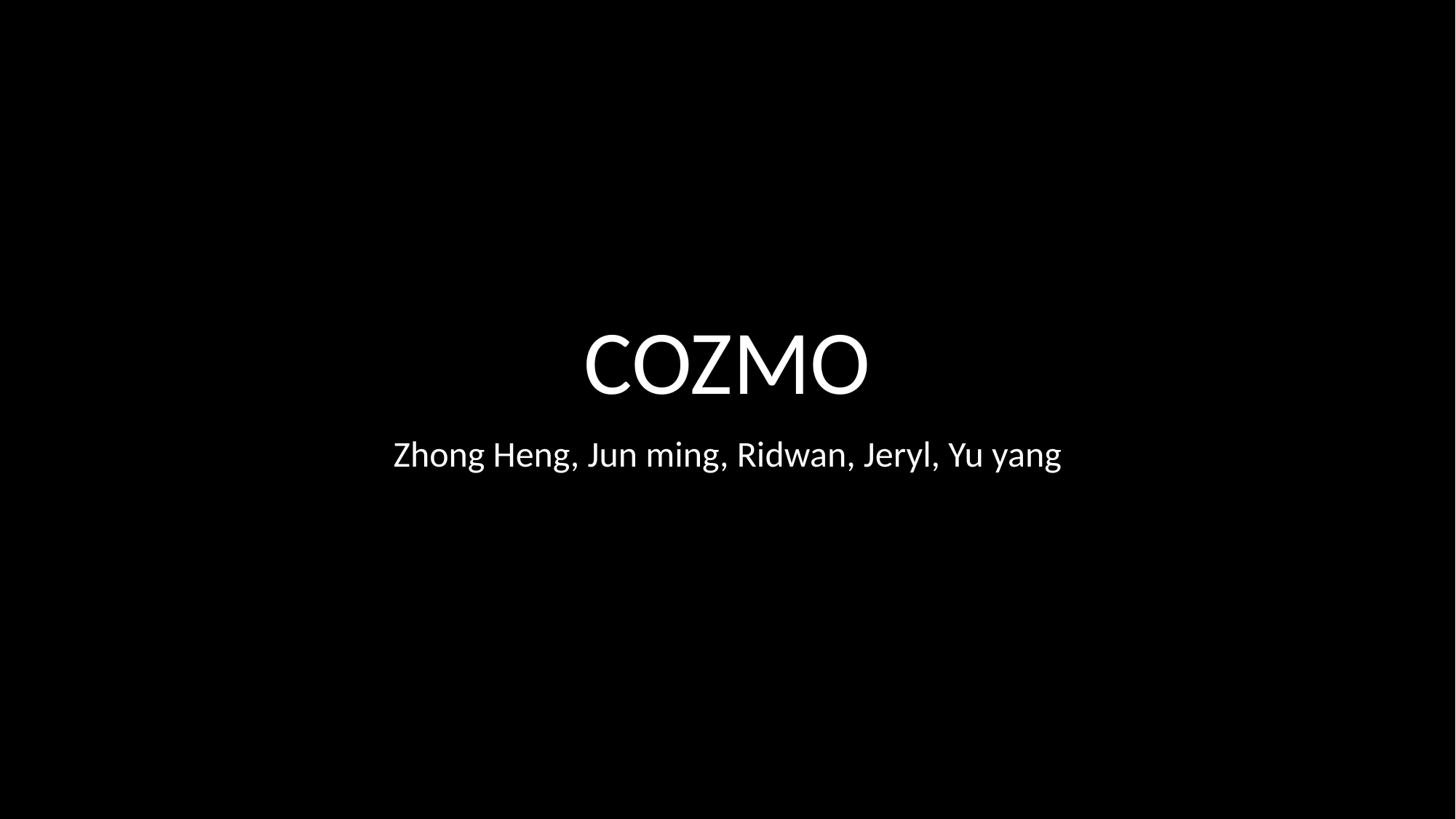

# COZMO
Zhong Heng, Jun ming, Ridwan, Jeryl, Yu yang